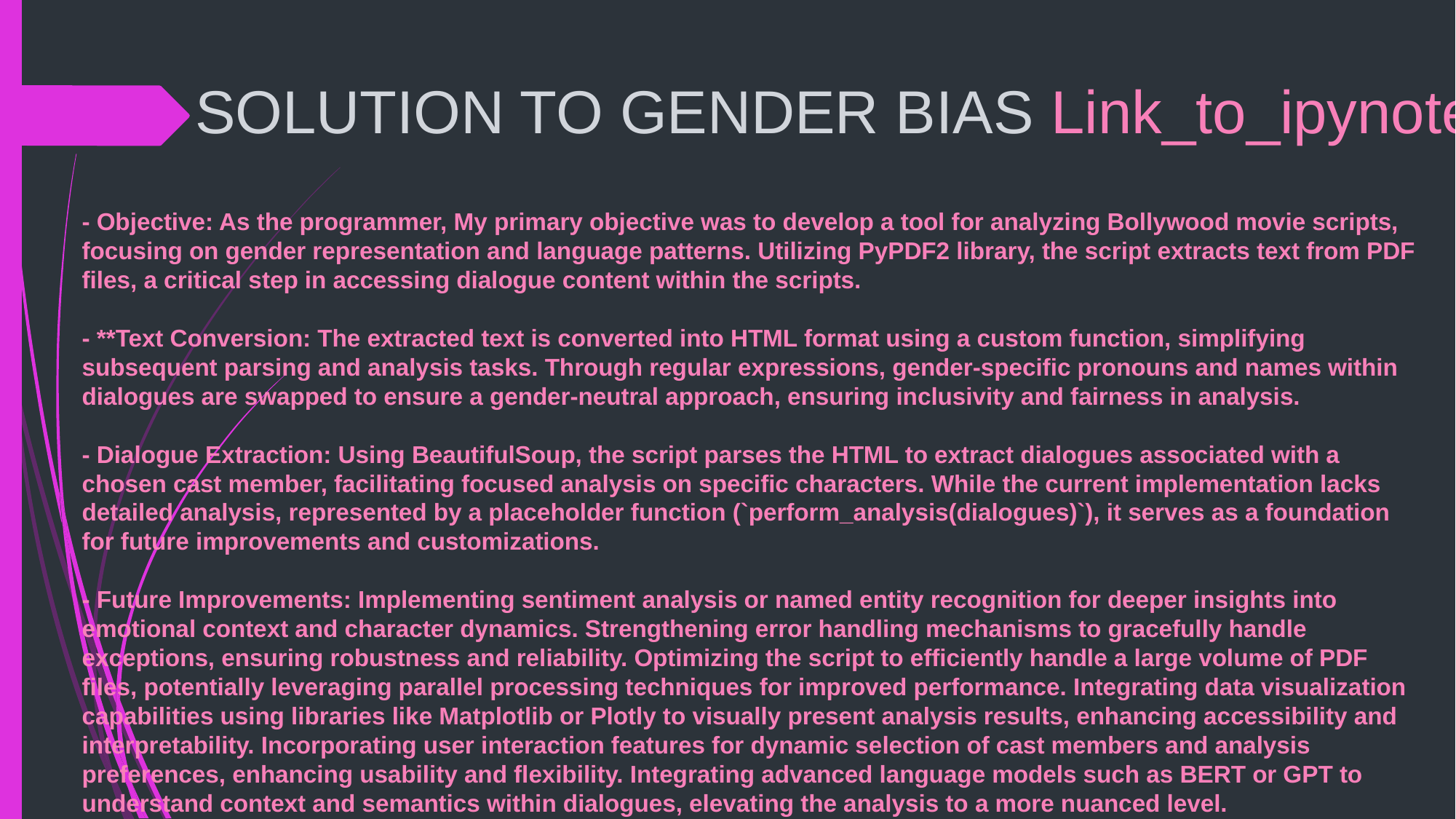

SOLUTION TO GENDER BIAS Link_to_ipynotebook

- Objective: As the programmer, My primary objective was to develop a tool for analyzing Bollywood movie scripts, focusing on gender representation and language patterns. Utilizing PyPDF2 library, the script extracts text from PDF files, a critical step in accessing dialogue content within the scripts.

- **Text Conversion: The extracted text is converted into HTML format using a custom function, simplifying subsequent parsing and analysis tasks. Through regular expressions, gender-specific pronouns and names within dialogues are swapped to ensure a gender-neutral approach, ensuring inclusivity and fairness in analysis.

- Dialogue Extraction: Using BeautifulSoup, the script parses the HTML to extract dialogues associated with a chosen cast member, facilitating focused analysis on specific characters. While the current implementation lacks detailed analysis, represented by a placeholder function (`perform_analysis(dialogues)`), it serves as a foundation for future improvements and customizations.

- Future Improvements: Implementing sentiment analysis or named entity recognition for deeper insights into emotional context and character dynamics. Strengthening error handling mechanisms to gracefully handle exceptions, ensuring robustness and reliability. Optimizing the script to efficiently handle a large volume of PDF files, potentially leveraging parallel processing techniques for improved performance. Integrating data visualization capabilities using libraries like Matplotlib or Plotly to visually present analysis results, enhancing accessibility and interpretability. Incorporating user interaction features for dynamic selection of cast members and analysis preferences, enhancing usability and flexibility. Integrating advanced language models such as BERT or GPT to understand context and semantics within dialogues, elevating the analysis to a more nuanced level.